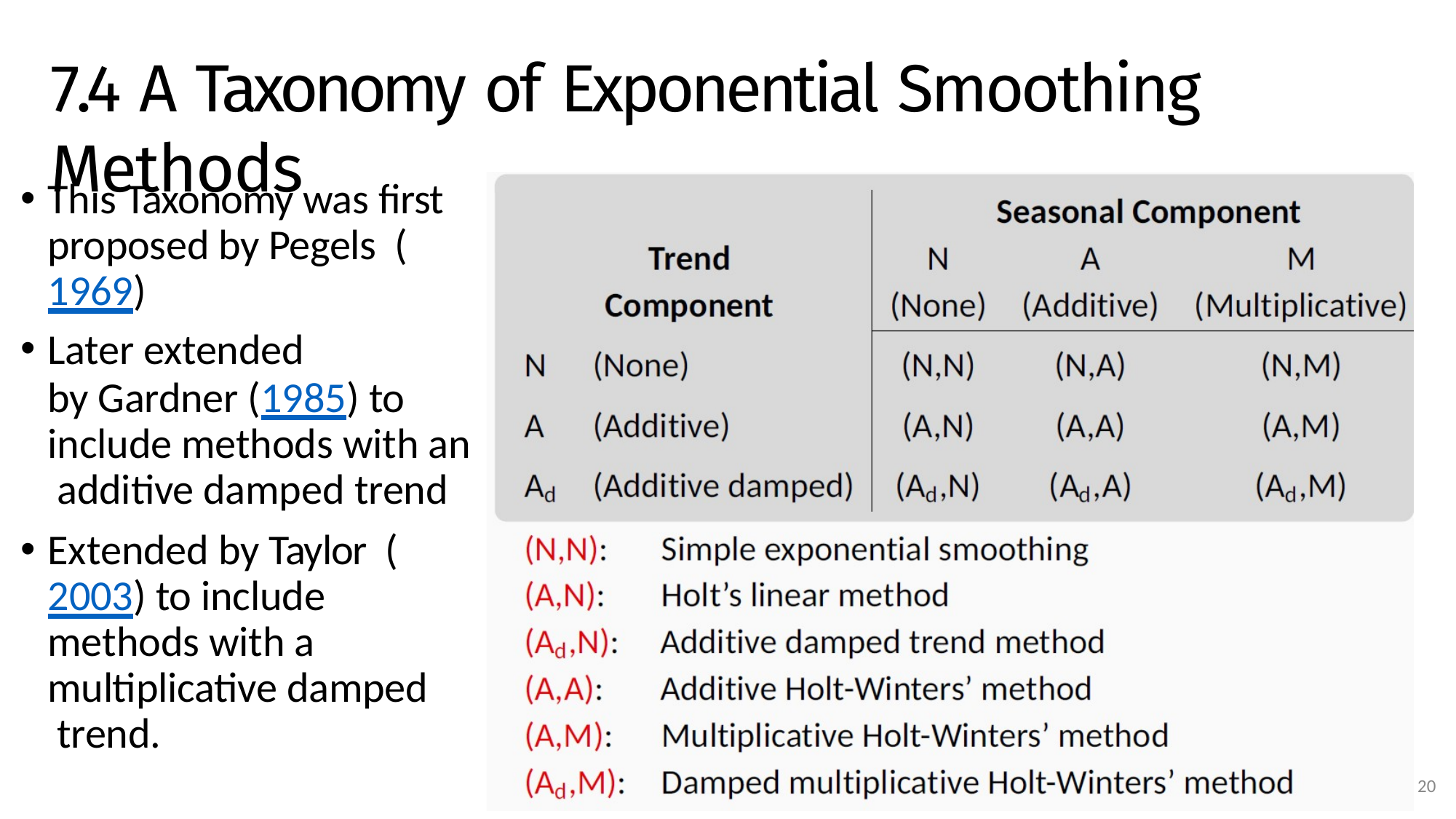

# 7.4 A Taxonomy of Exponential Smoothing Methods
This Taxonomy was first  proposed by Pegels  (1969)
Later extended
by Gardner (1985) to  include methods with an  additive damped trend
Extended by Taylor  (2003) to include  methods with a  multiplicative damped  trend.

20